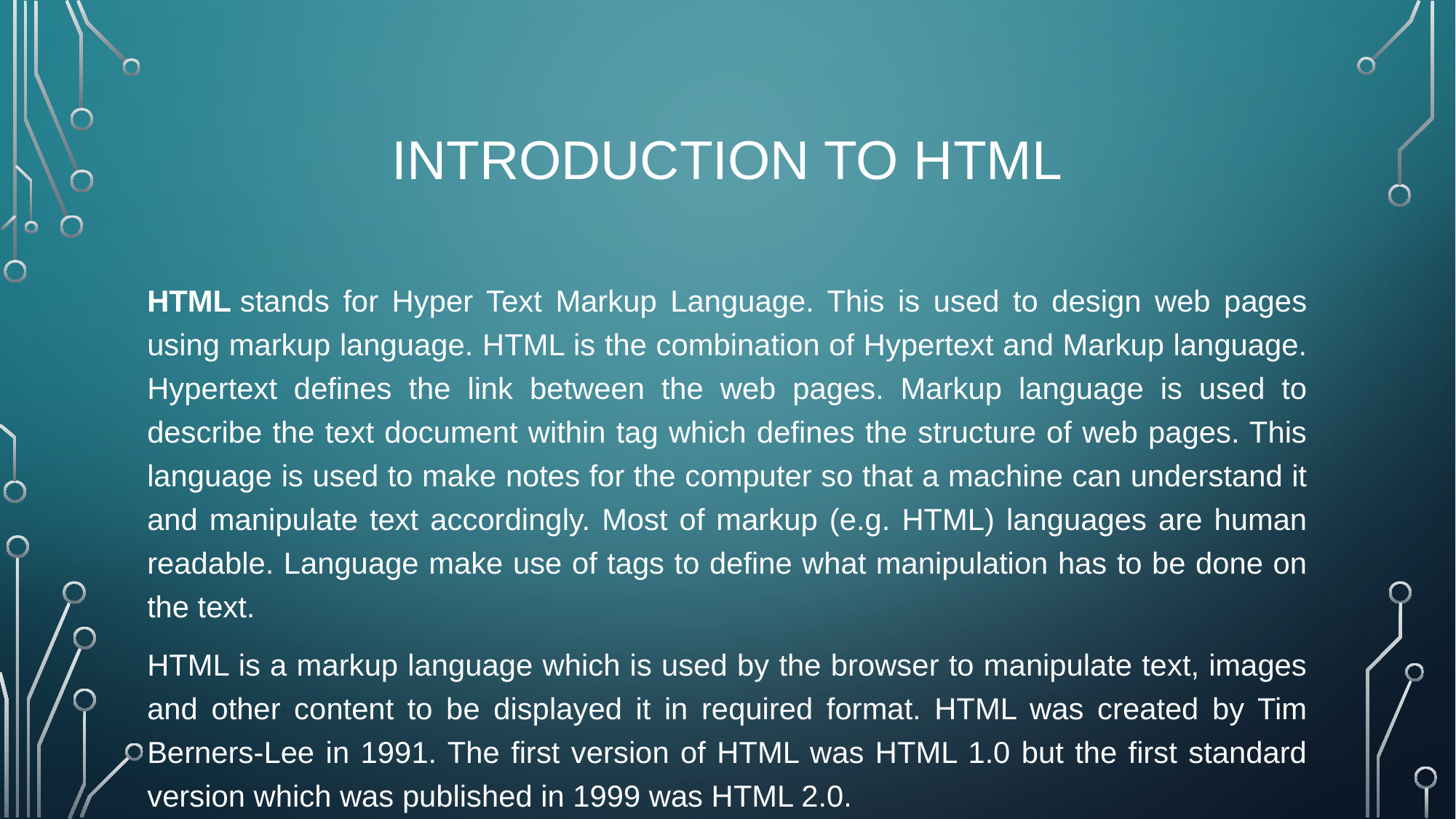

# INTRODUCTION TO HTML
HTML stands for Hyper Text Markup Language. This is used to design web pages using markup language. HTML is the combination of Hypertext and Markup language. Hypertext defines the link between the web pages. Markup language is used to describe the text document within tag which defines the structure of web pages. This language is used to make notes for the computer so that a machine can understand it and manipulate text accordingly. Most of markup (e.g. HTML) languages are human readable. Language make use of tags to define what manipulation has to be done on the text.
HTML is a markup language which is used by the browser to manipulate text, images and other content to be displayed it in required format. HTML was created by Tim Berners-Lee in 1991. The first version of HTML was HTML 1.0 but the first standard version which was published in 1999 was HTML 2.0.